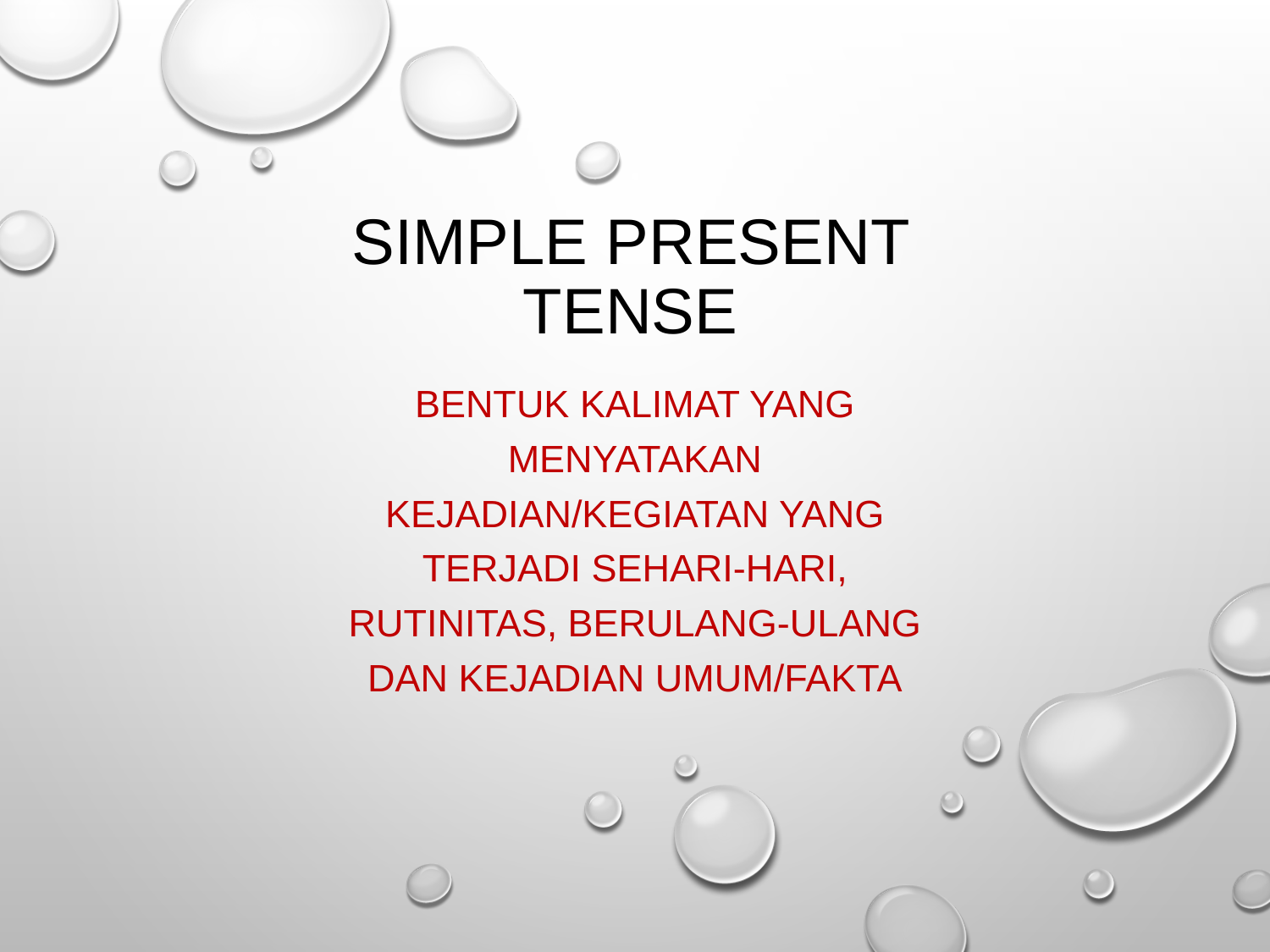

# Simple Present Tense
Bentuk kalimat yang menyatakan kejadian/kegiatan yang terjadi sehari-hari, rutinitas, berulang-ulang dan kejadian umum/fakta